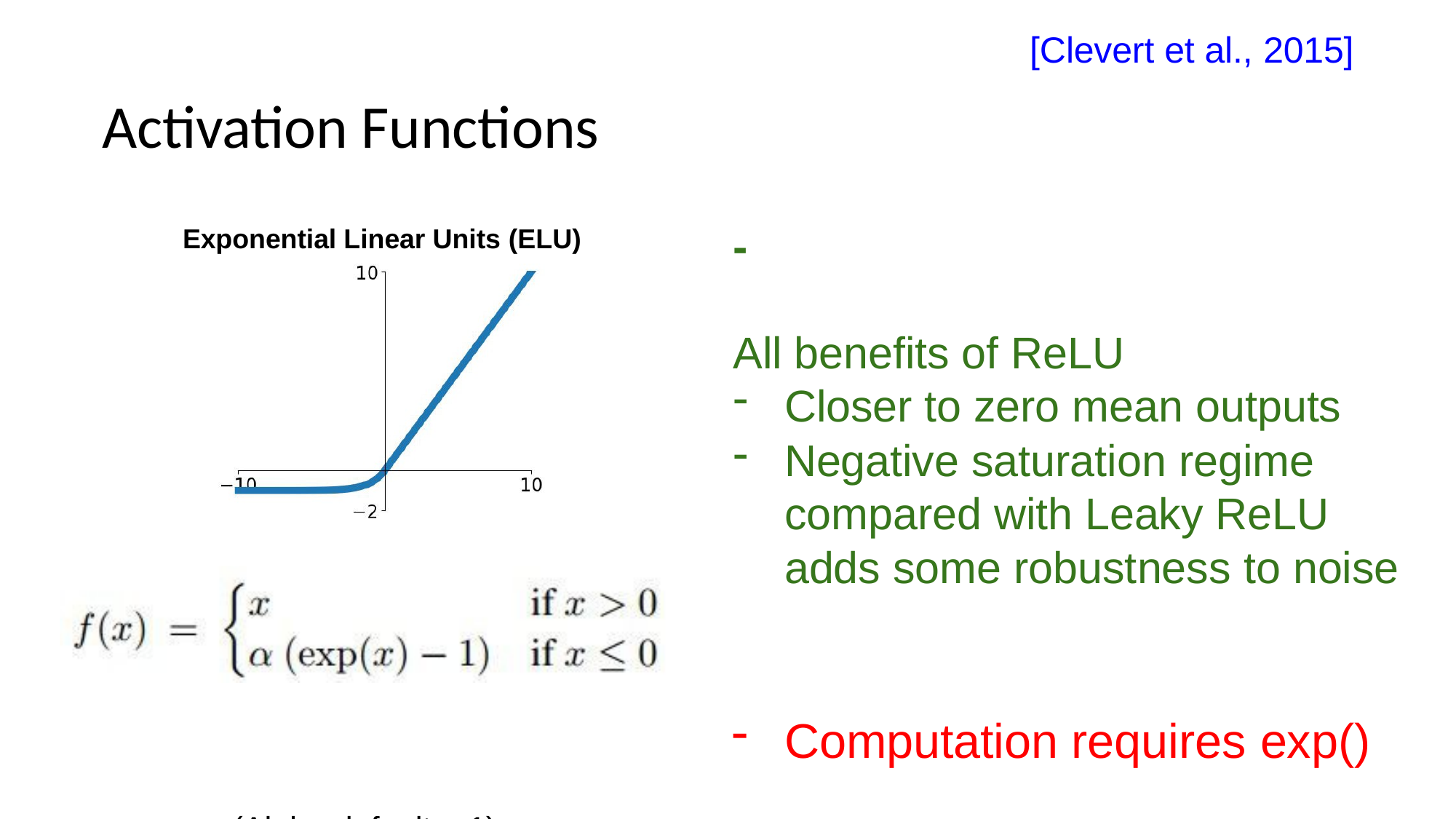

[Clevert et al., 2015]
# Activation Functions
-	All benefits of ReLU
Closer to zero mean outputs
Negative saturation regime  compared with Leaky ReLU  adds some robustness to noise

Computation requires exp()
(Alpha default = 1)
Exponential Linear Units (ELU)

Lecture 7 -
April 28, 2020
31
Fei-Fei, Krishna, Xu